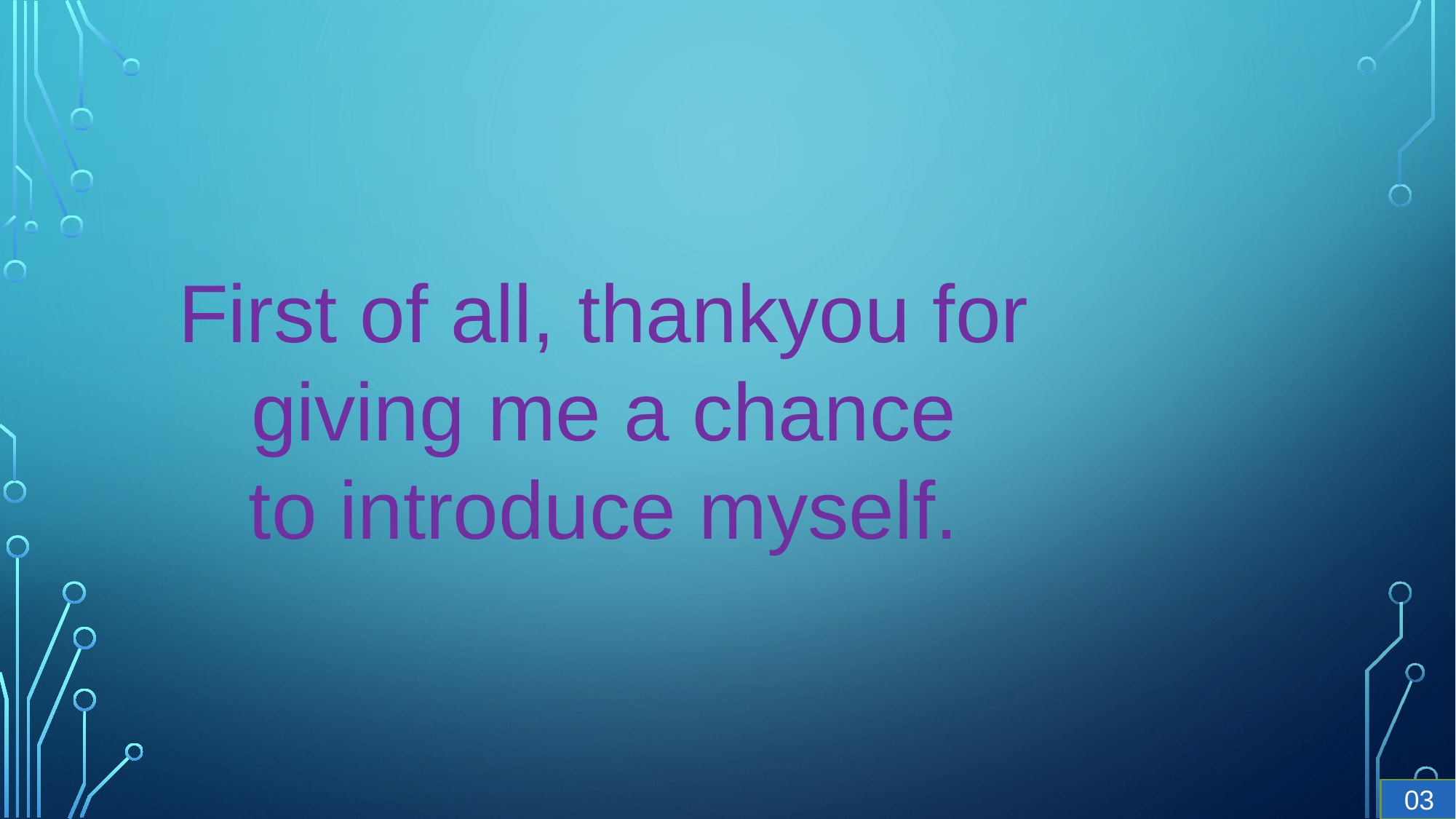

First of all, thankyou for
 giving me a chance
to introduce myself.
03